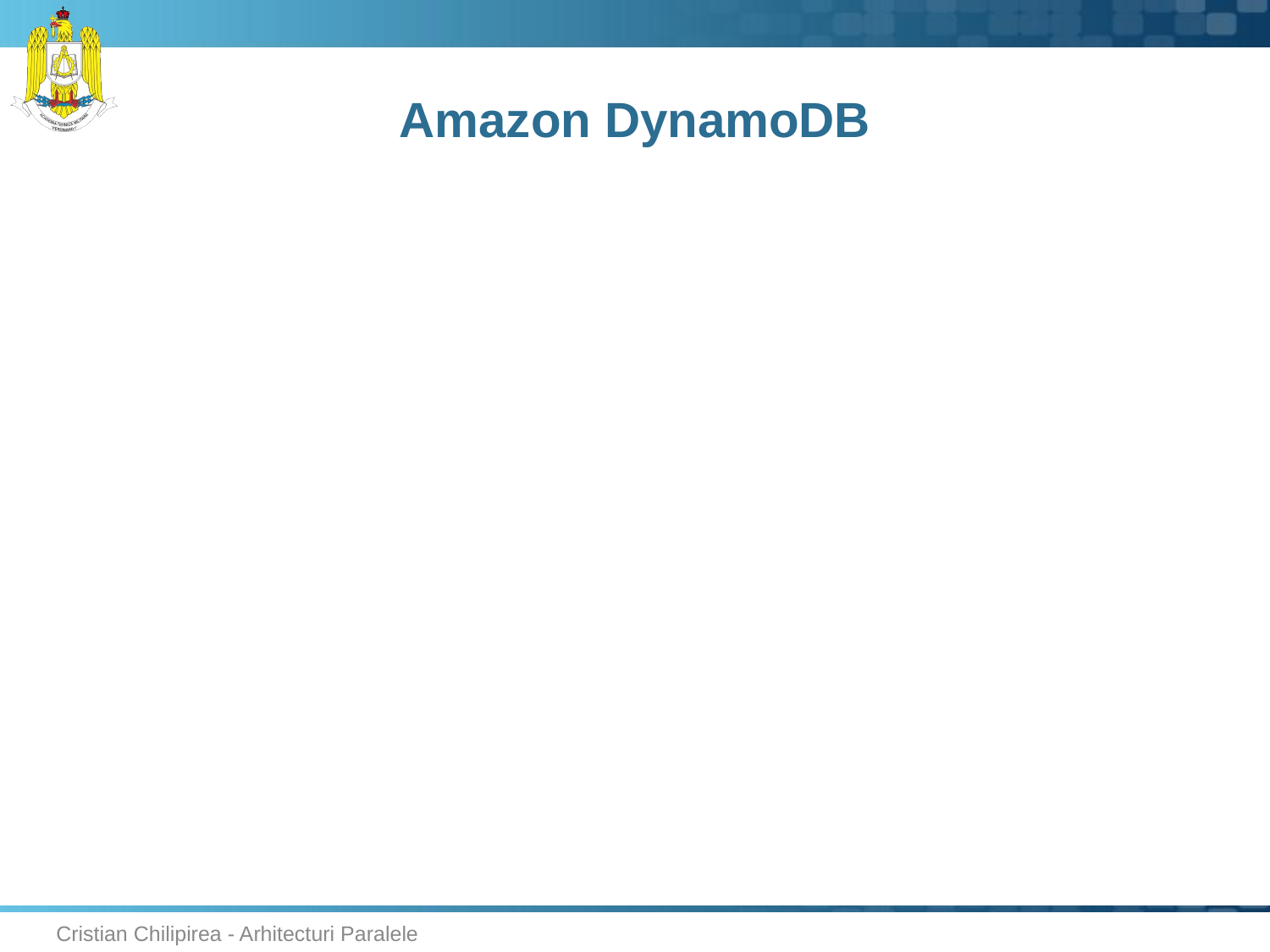

# Amazon DynamoDB

Cristian Chilipirea - Arhitecturi Paralele